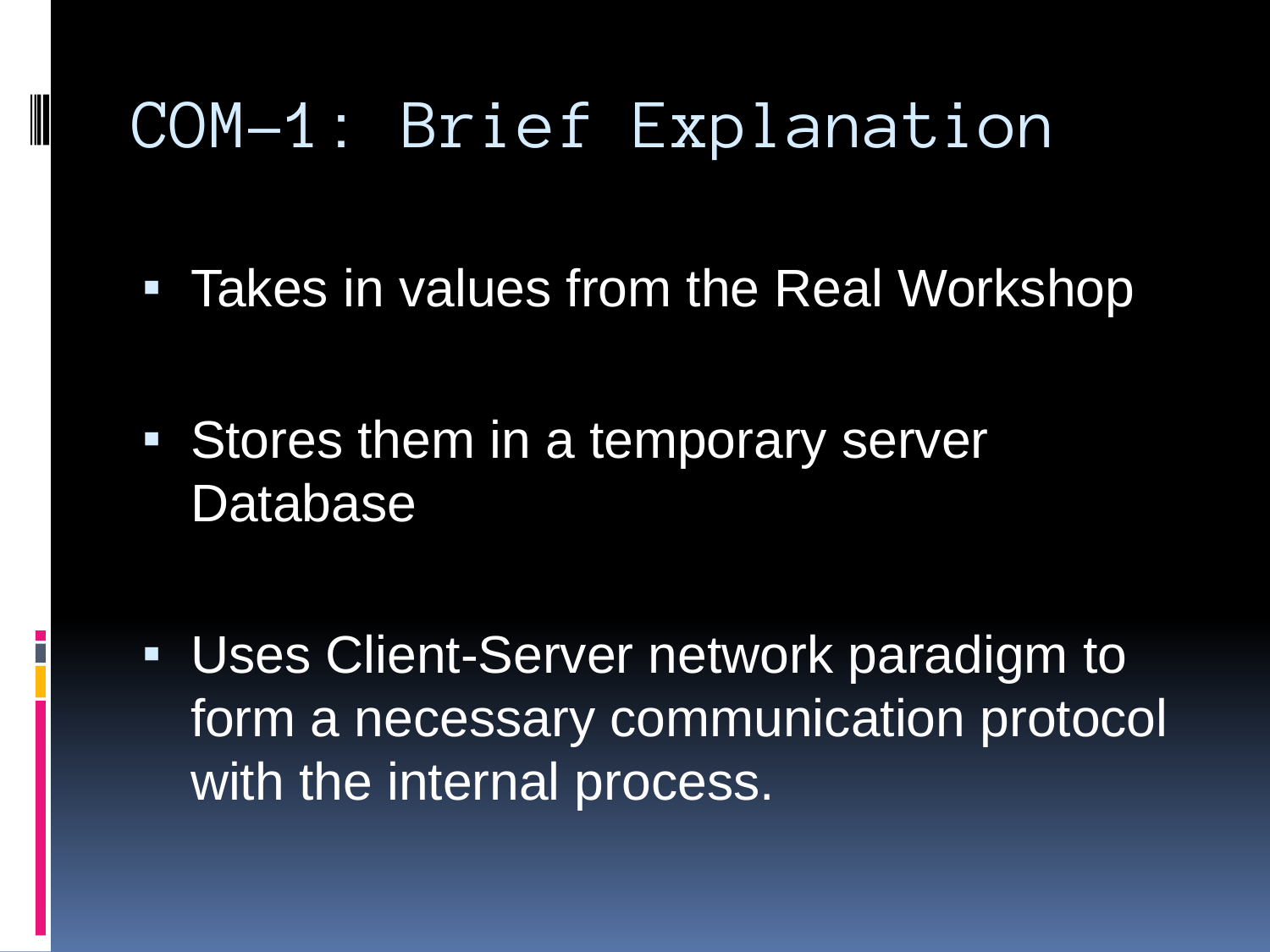

# COM-1: Brief Explanation
Takes in values from the Real Workshop

Stores them in a temporary server Database

Uses Client-Server network paradigm to form a necessary communication protocol with the internal process.